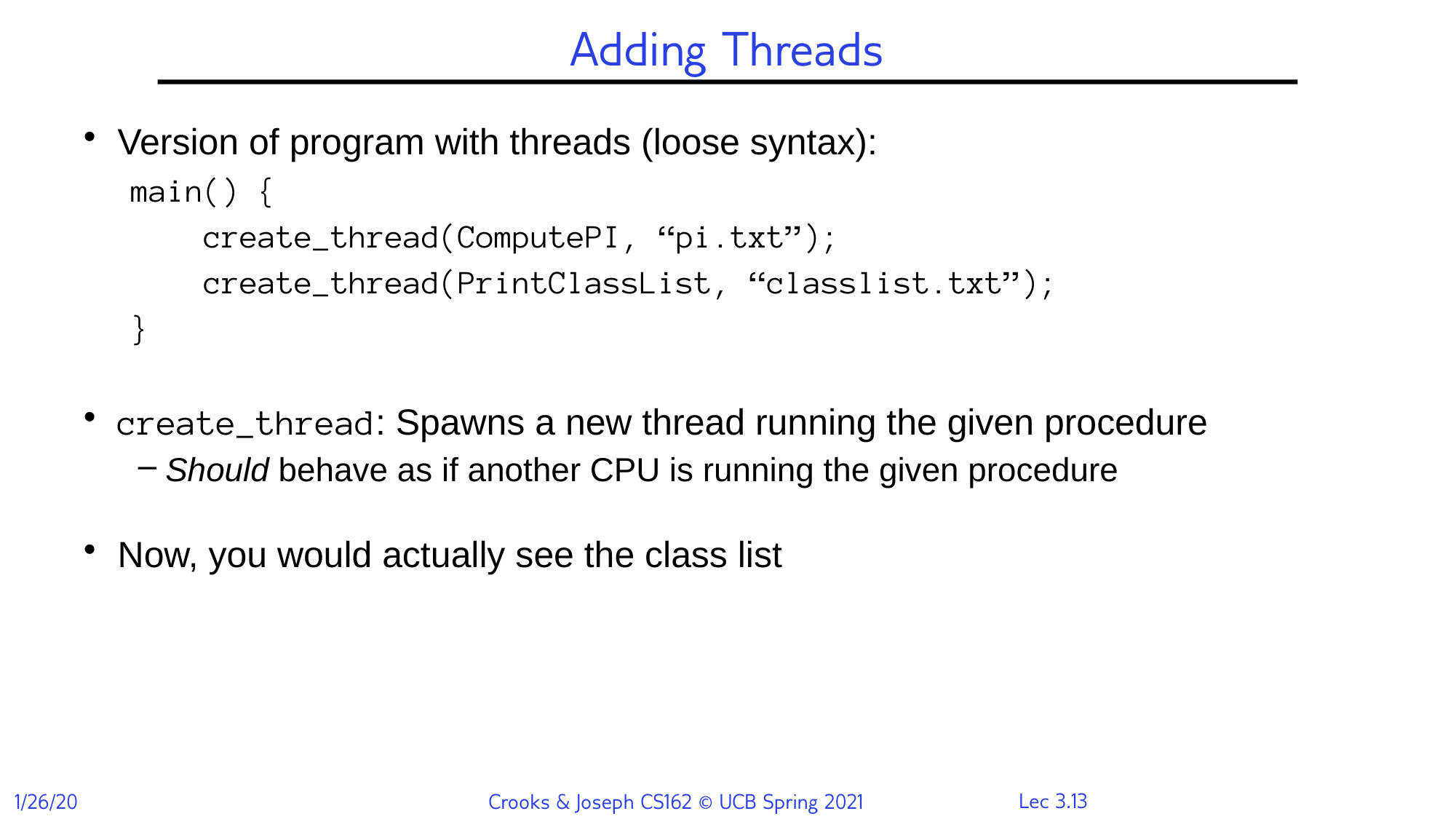

# Adding Threads
Version of program with threads (loose syntax):
main() {
    create_thread(ComputePI, “pi.txt”);
    create_thread(PrintClassList, “classlist.txt”);
}

create_thread: Spawns a new thread running the given procedure
Should behave as if another CPU is running the given procedure
Now, you would actually see the class list